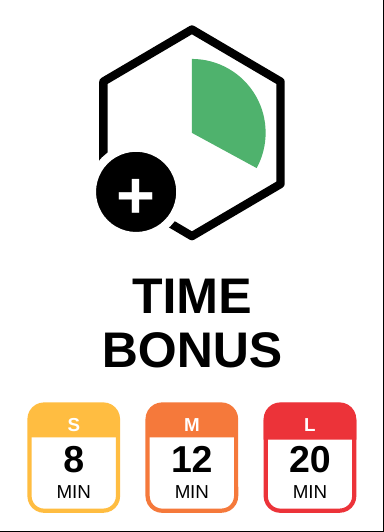

+
# TIME BONUS

S
8
MIN

M
12
MIN

L
20
MIN